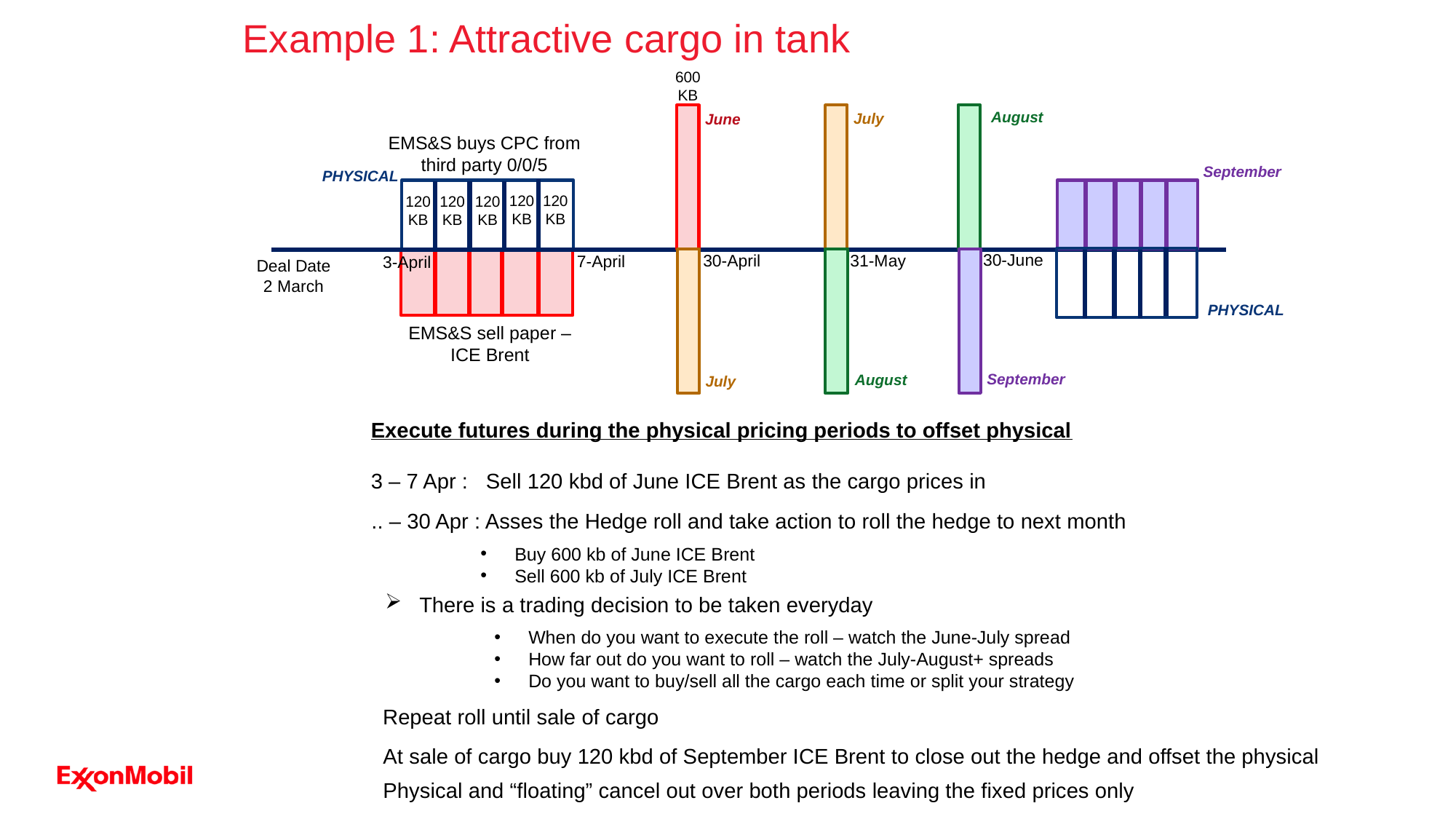

Example 1: Attractive cargo in tank
600
KB
June

30-April

July
.. – 30 Apr : Asses the Hedge roll and take action to roll the hedge to next month

Buy 600 kb of June ICE Brent
Sell 600 kb of July ICE Brent

August
July

30-June
31-May

September
August
Repeat roll until sale of cargo

EMS&S buys CPC from third party 0/0/5
PHYSICAL

120
KB
120
KB
120
KB
120
KB
120
KB
3-April

Deal Date
2 March
EMS&S sell paper – ICE Brent
Execute futures during the physical pricing periods to offset physical

3 – 7 Apr :   Sell 120 kbd of June ICE Brent as the cargo prices in
7-April
September

PHYSICAL
At sale of cargo buy 120 kbd of September ICE Brent to close out the hedge and offset the physical

Physical and “floating” cancel out over both periods leaving the fixed prices only
There is a trading decision to be taken everyday

When do you want to execute the roll – watch the June-July spread
How far out do you want to roll – watch the July-August+ spreads
Do you want to buy/sell all the cargo each time or split your strategy